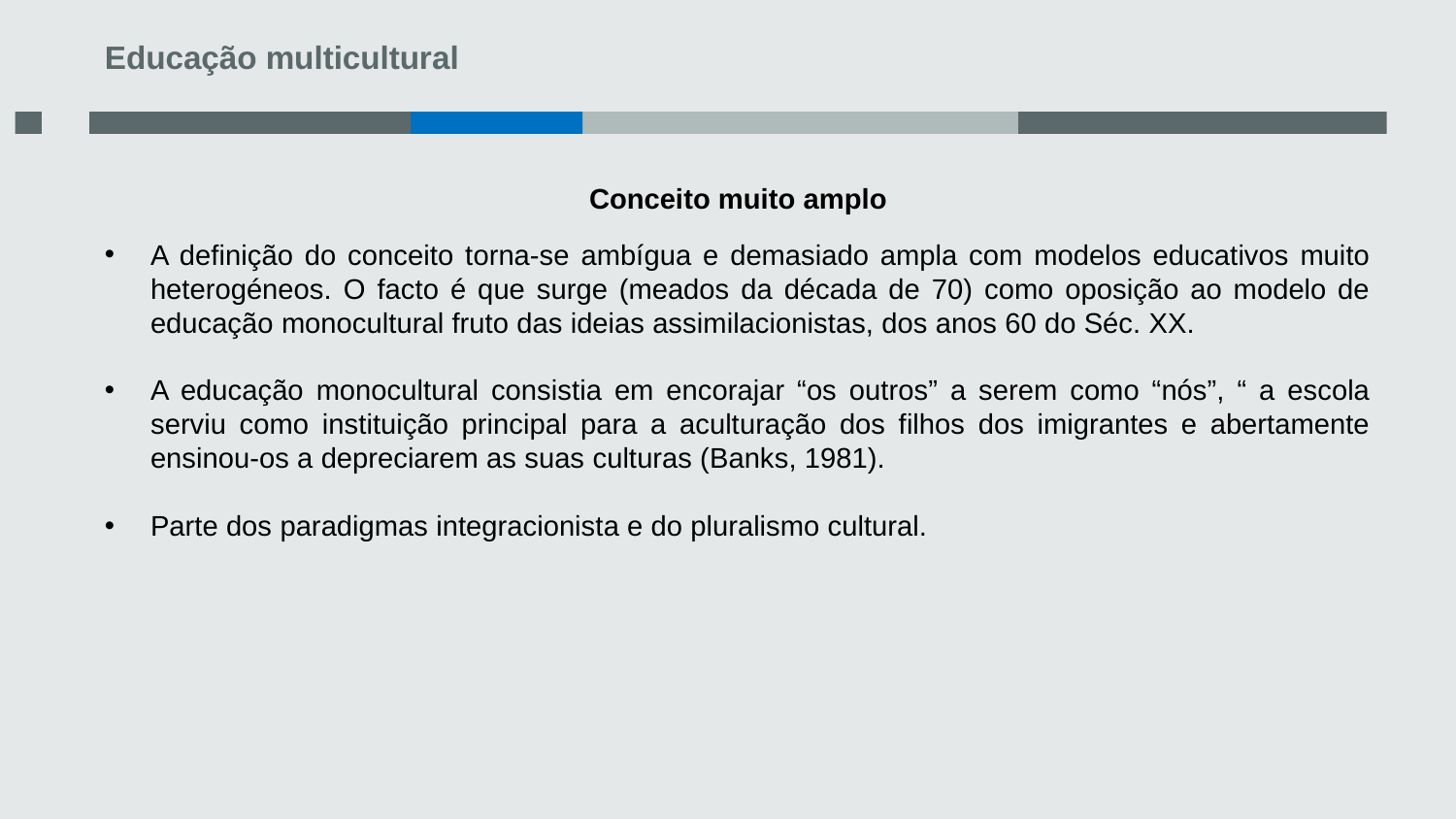

Educação multicultural

7

Conceito muito amplo
A definição do conceito torna-se ambígua e demasiado ampla com modelos educativos muito heterogéneos. O facto é que surge (meados da década de 70) como oposição ao modelo de educação monocultural fruto das ideias assimilacionistas, dos anos 60 do Séc. XX.

A educação monocultural consistia em encorajar “os outros” a serem como “nós”, “ a escola serviu como instituição principal para a aculturação dos filhos dos imigrantes e abertamente ensinou-os a depreciarem as suas culturas (Banks, 1981).

Parte dos paradigmas integracionista e do pluralismo cultural.